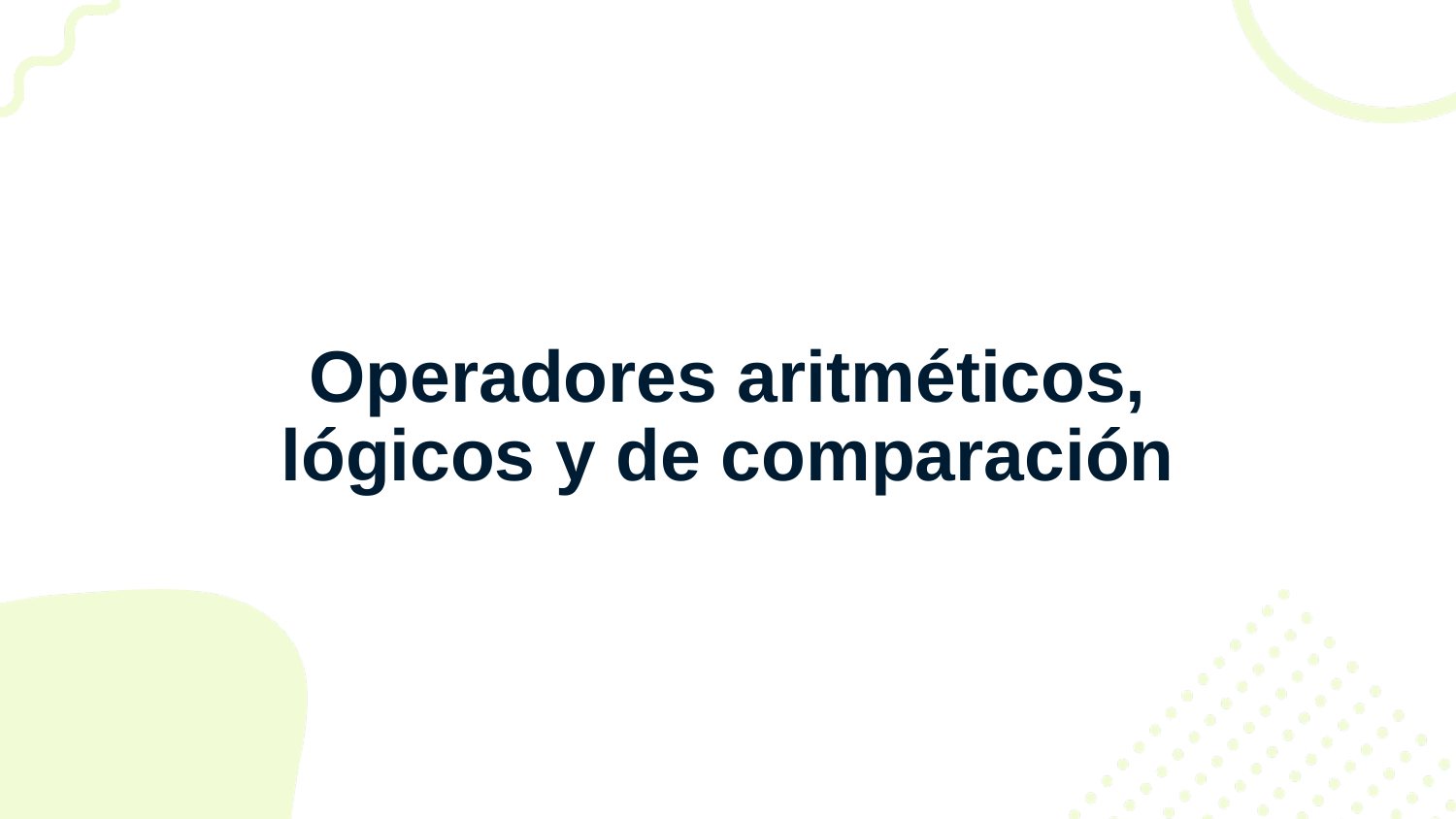

# Operadores aritméticos, lógicos y de comparación